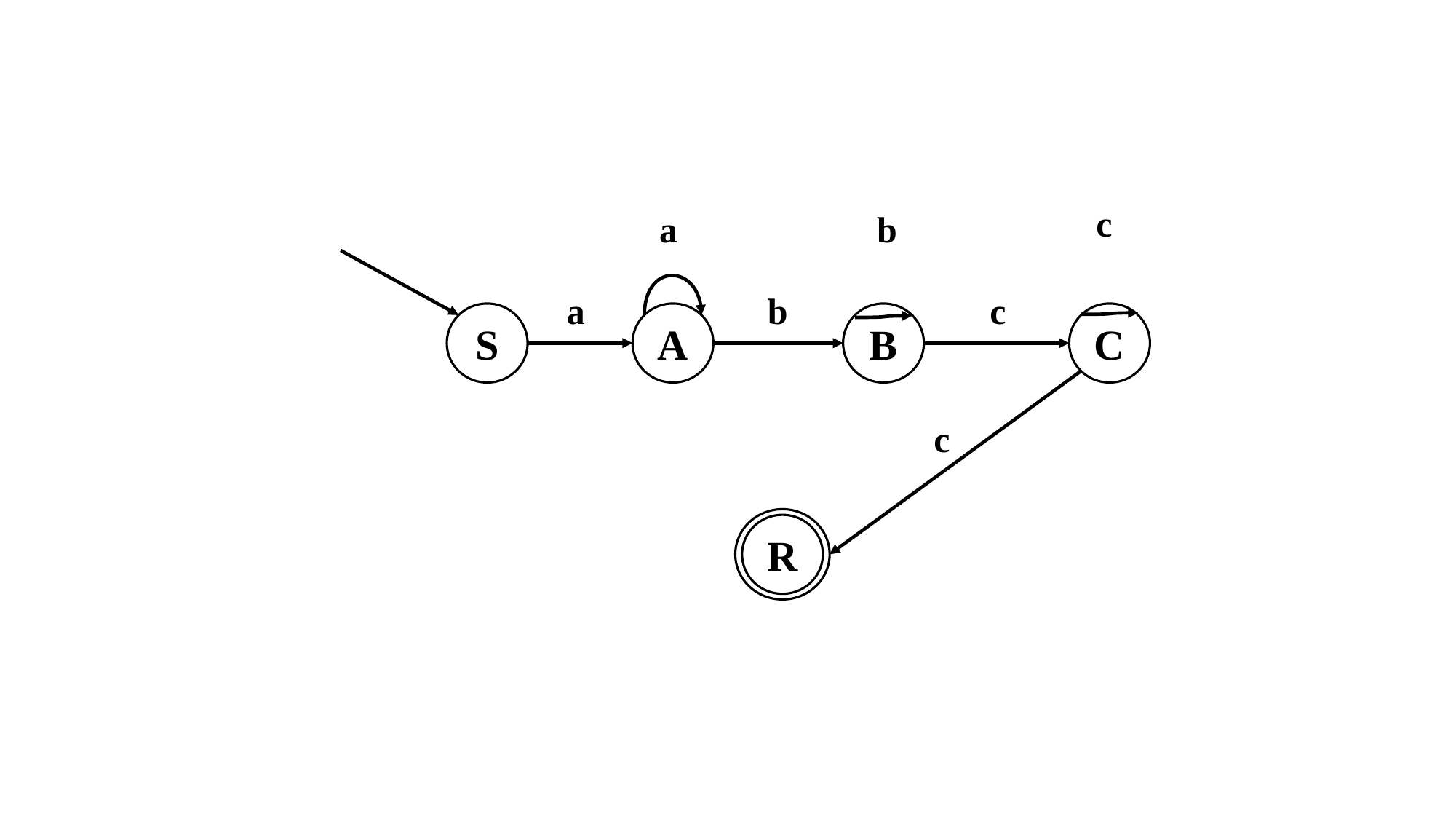

c
a
b
c
b
a
S
A
B
C
c

R